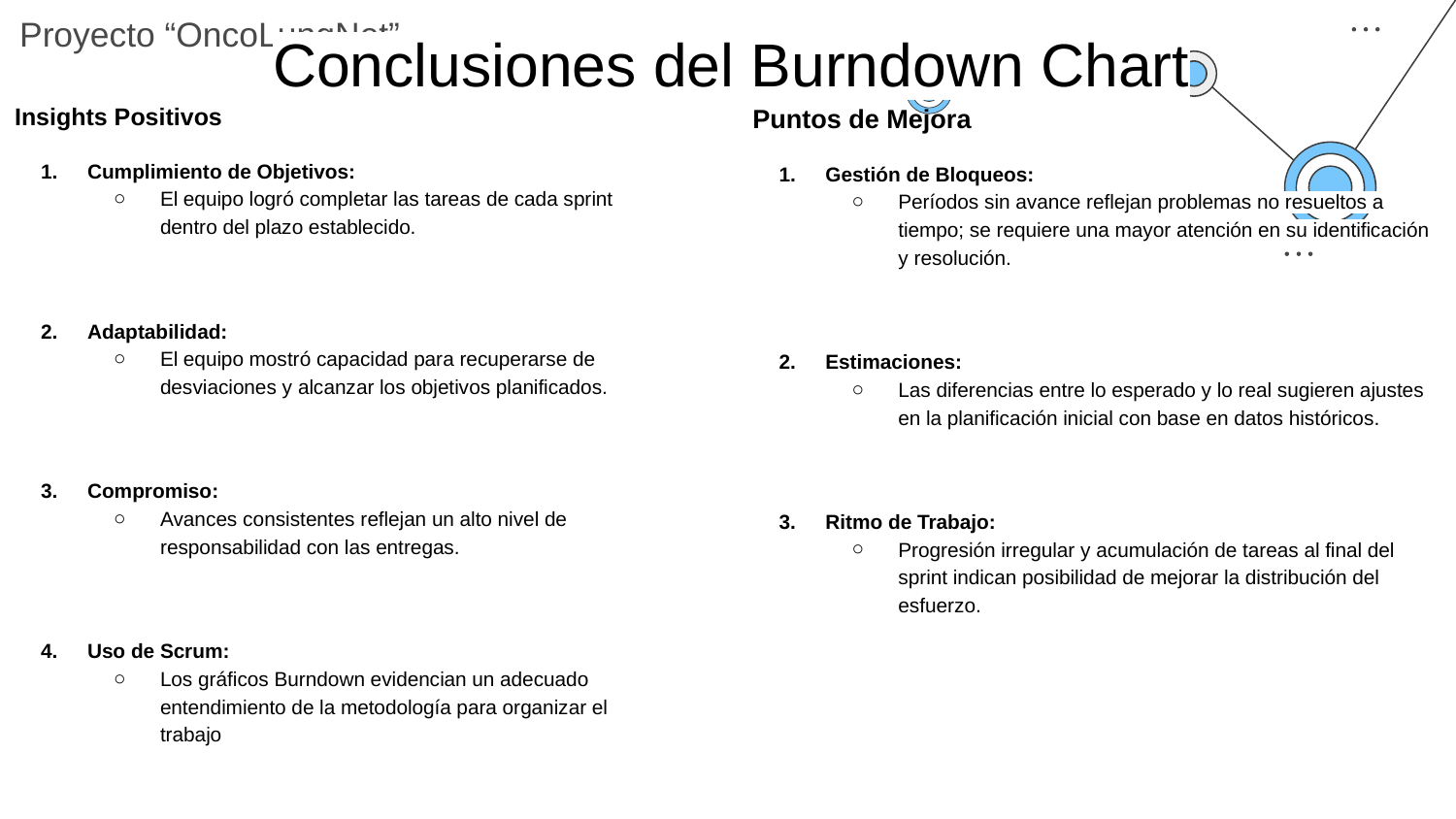

# Conclusiones del Burndown Chart

Insights Positivos
Cumplimiento de Objetivos:
El equipo logró completar las tareas de cada sprint dentro del plazo establecido.

Adaptabilidad:
El equipo mostró capacidad para recuperarse de desviaciones y alcanzar los objetivos planificados.

Compromiso:
Avances consistentes reflejan un alto nivel de responsabilidad con las entregas.

Uso de Scrum:
Los gráficos Burndown evidencian un adecuado entendimiento de la metodología para organizar el trabajo

Puntos de Mejora
Gestión de Bloqueos:
Períodos sin avance reflejan problemas no resueltos a tiempo; se requiere una mayor atención en su identificación y resolución.

Estimaciones:
Las diferencias entre lo esperado y lo real sugieren ajustes en la planificación inicial con base en datos históricos.

Ritmo de Trabajo:
Progresión irregular y acumulación de tareas al final del sprint indican posibilidad de mejorar la distribución del esfuerzo.